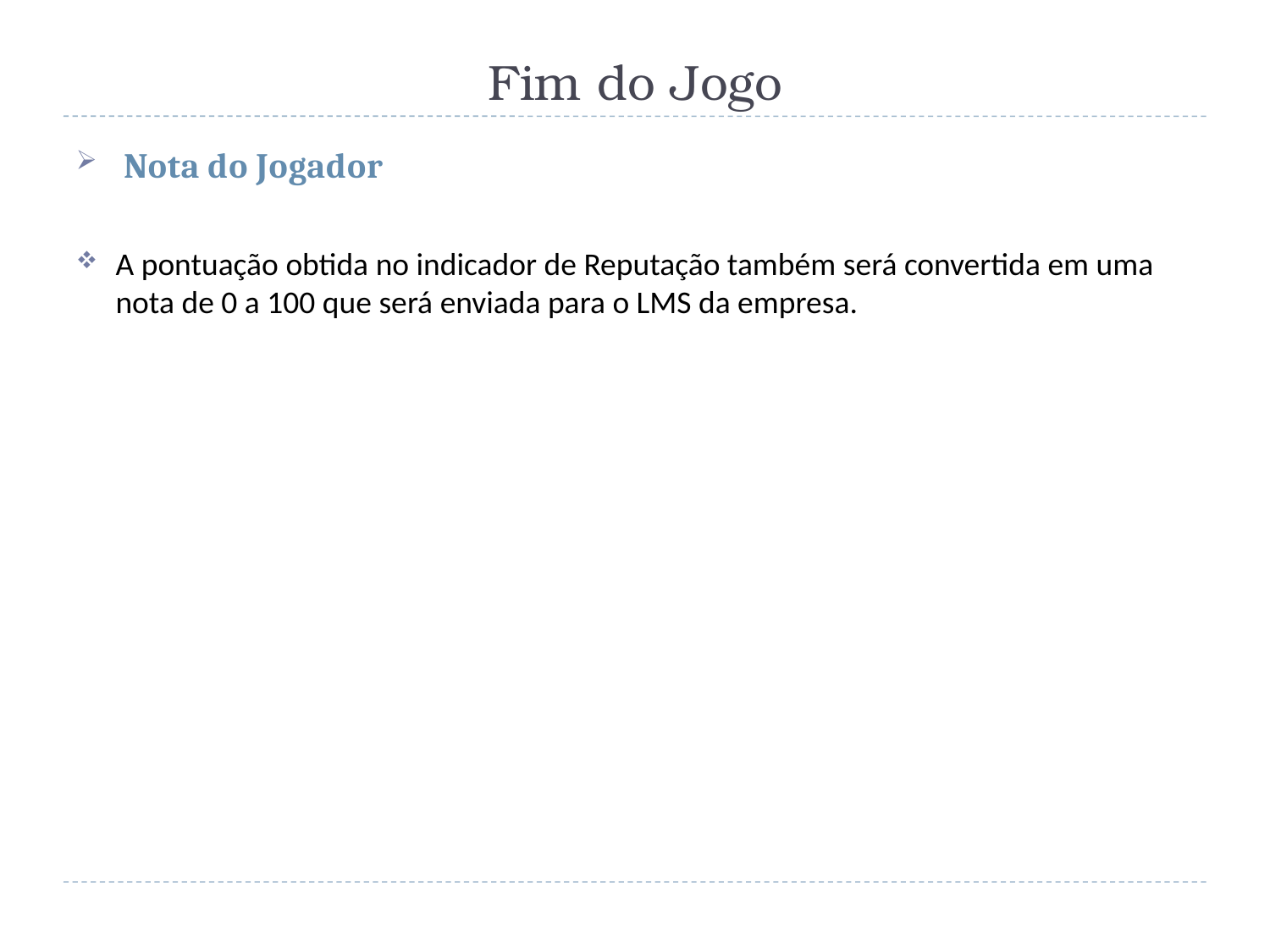

# Fim do Jogo
Nota do Jogador

A pontuação obtida no indicador de Reputação também será convertida em uma nota de 0 a 100 que será enviada para o LMS da empresa.